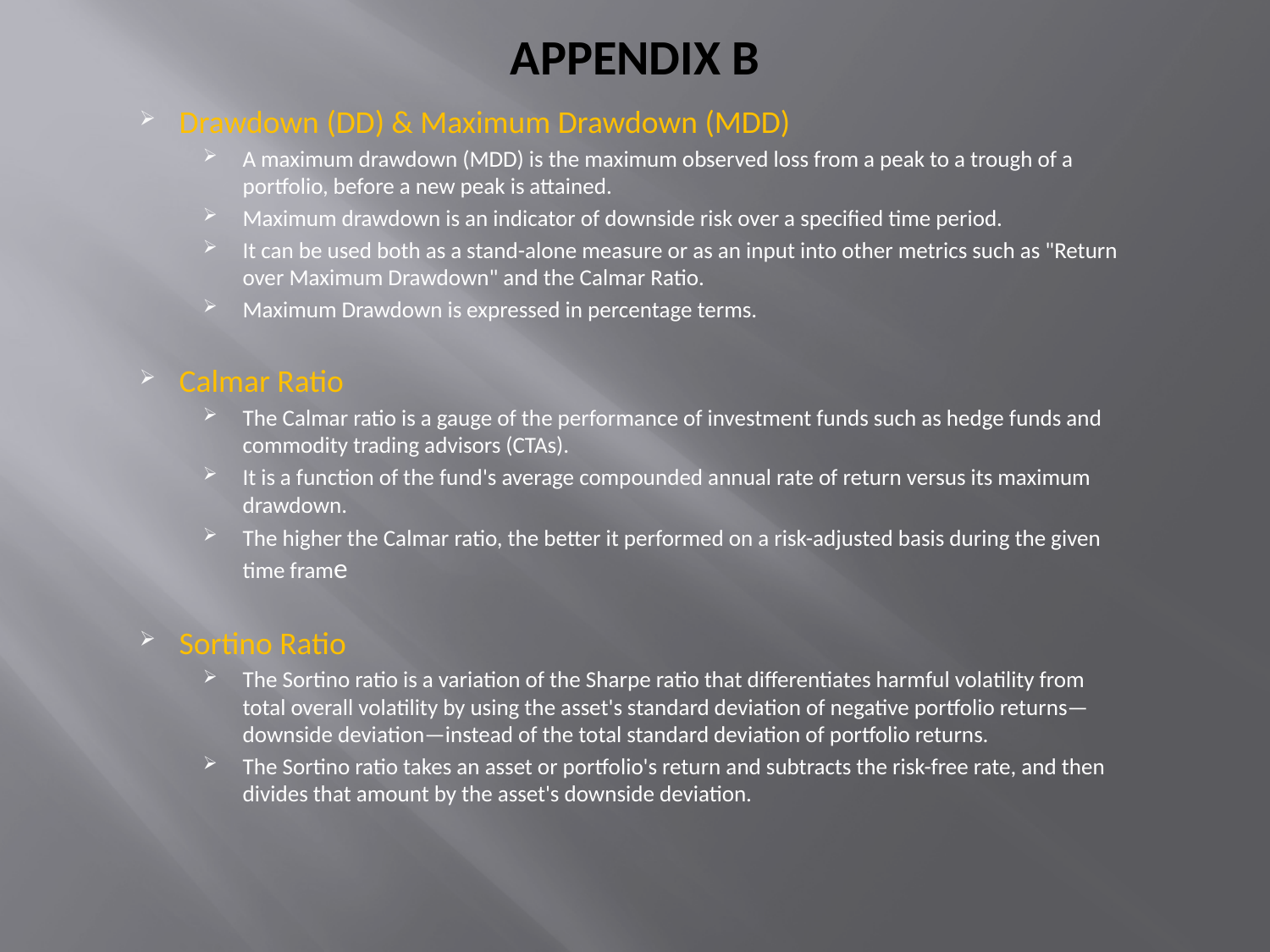

# Appendix B
Drawdown (DD) & Maximum Drawdown (MDD)
A maximum drawdown (MDD) is the maximum observed loss from a peak to a trough of a portfolio, before a new peak is attained.
Maximum drawdown is an indicator of downside risk over a specified time period.
It can be used both as a stand-alone measure or as an input into other metrics such as "Return over Maximum Drawdown" and the Calmar Ratio.
Maximum Drawdown is expressed in percentage terms.

Calmar Ratio
The Calmar ratio is a gauge of the performance of investment funds such as hedge funds and commodity trading advisors (CTAs).
It is a function of the fund's average compounded annual rate of return versus its maximum drawdown.
The higher the Calmar ratio, the better it performed on a risk-adjusted basis during the given time frame

Sortino Ratio
The Sortino ratio is a variation of the Sharpe ratio that differentiates harmful volatility from total overall volatility by using the asset's standard deviation of negative portfolio returns—downside deviation—instead of the total standard deviation of portfolio returns.
The Sortino ratio takes an asset or portfolio's return and subtracts the risk-free rate, and then divides that amount by the asset's downside deviation.